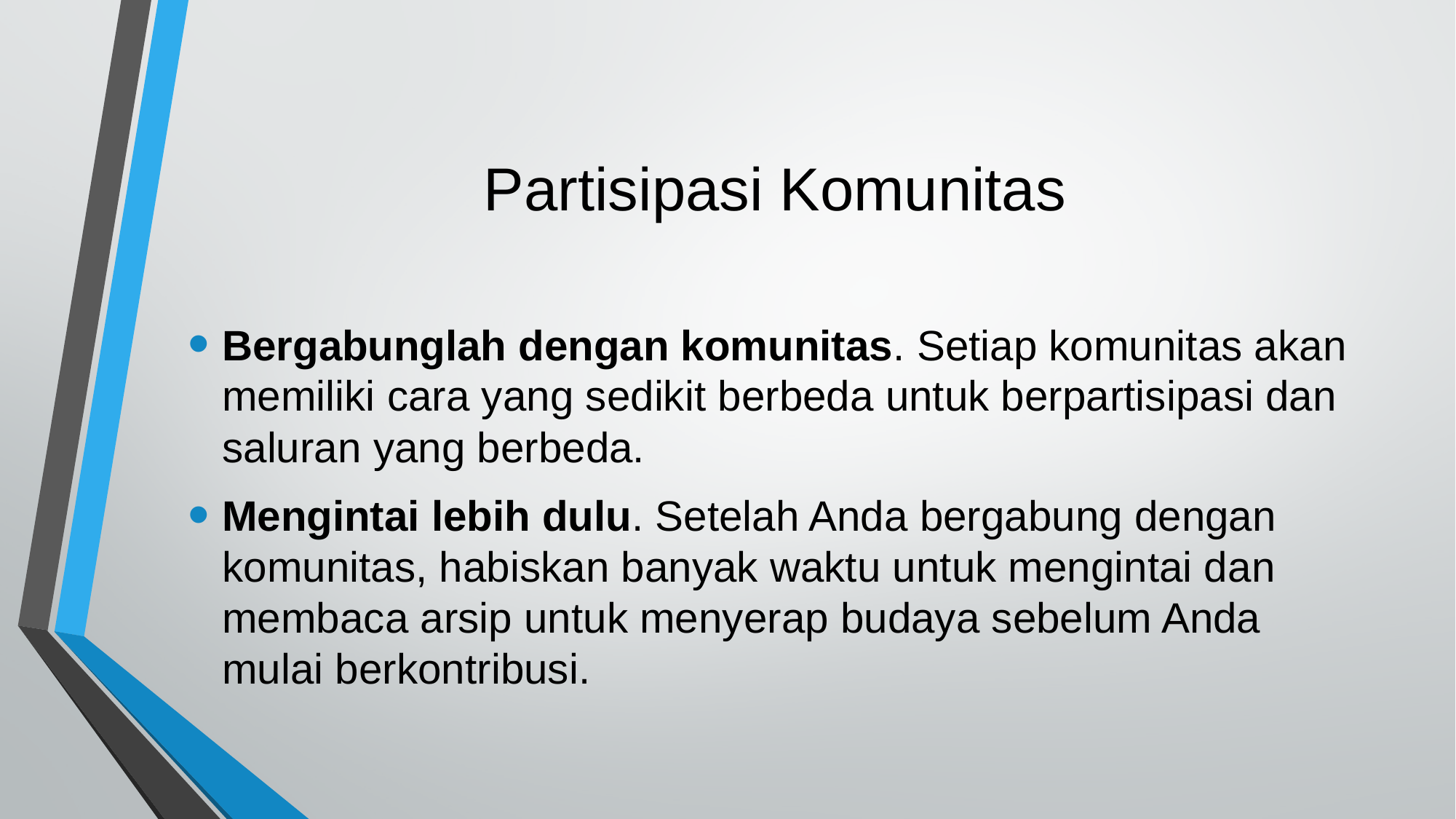

# Partisipasi Komunitas
Bergabunglah dengan komunitas. Setiap komunitas akan memiliki cara yang sedikit berbeda untuk berpartisipasi dan saluran yang berbeda.
Mengintai lebih dulu. Setelah Anda bergabung dengan komunitas, habiskan banyak waktu untuk mengintai dan membaca arsip untuk menyerap budaya sebelum Anda mulai berkontribusi.